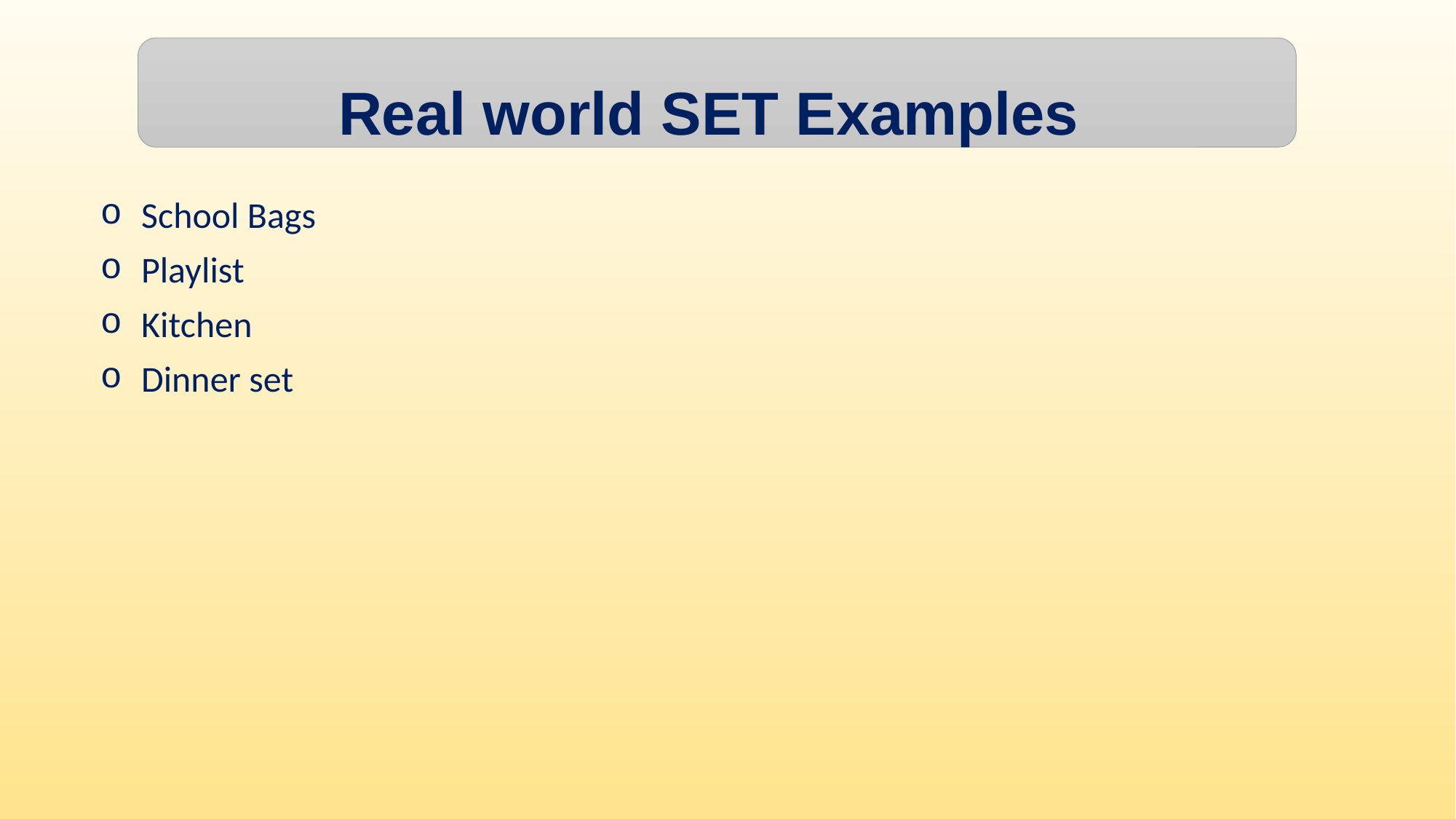

Real world SET Examples
School Bags
Playlist
Kitchen
Dinner set